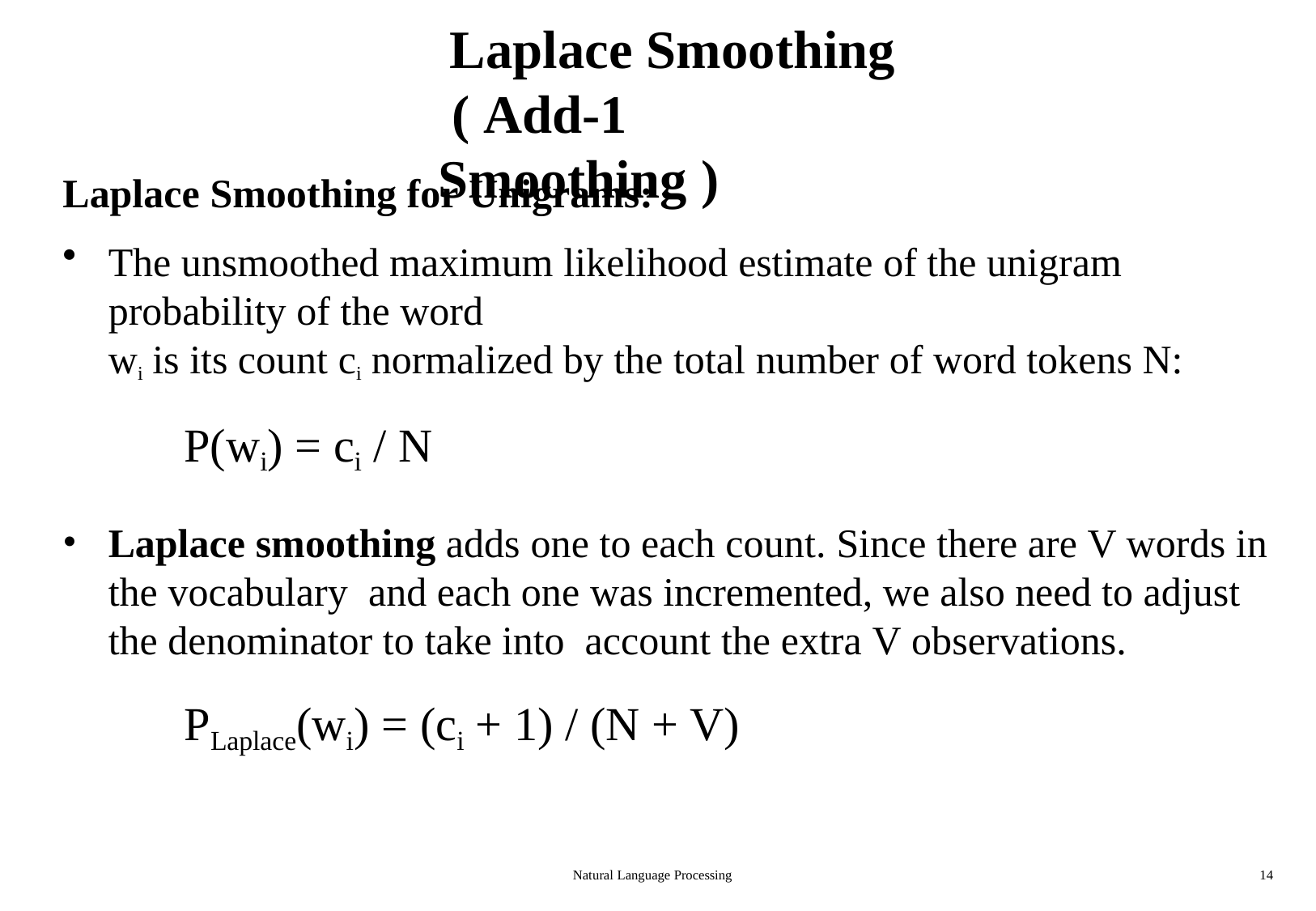

# Laplace Smoothing  ( Add-1 Smoothing )
Laplace Smoothing for Unigrams:
The unsmoothed maximum likelihood estimate of the unigram probability of the word
wi is its count ci normalized by the total number of word tokens N:
P(wi) = ci / N
Laplace smoothing adds one to each count. Since there are V words in the vocabulary  and each one was incremented, we also need to adjust the denominator to take into  account the extra V observations.
PLaplace(wi) = (ci + 1) / (N + V)
Natural Language Processing
14